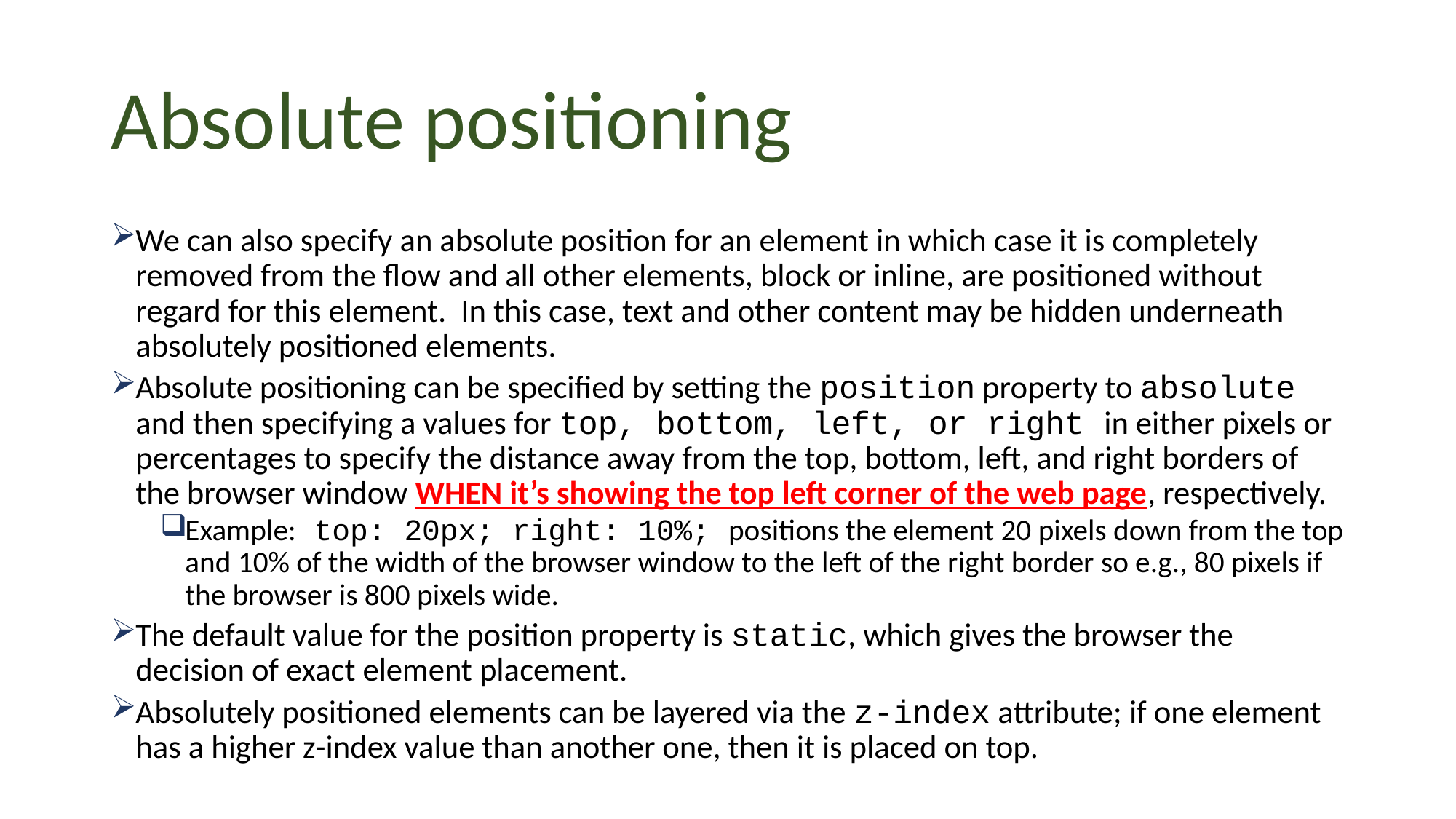

# Absolute positioning
We can also specify an absolute position for an element in which case it is completely removed from the flow and all other elements, block or inline, are positioned without regard for this element.  In this case, text and other content may be hidden underneath absolutely positioned elements.
Absolute positioning can be specified by setting the position property to absolute and then specifying a values for top, bottom, left, or right in either pixels or percentages to specify the distance away from the top, bottom, left, and right borders of the browser window WHEN it’s showing the top left corner of the web page, respectively.
Example: top: 20px; right: 10%; positions the element 20 pixels down from the top and 10% of the width of the browser window to the left of the right border so e.g., 80 pixels if the browser is 800 pixels wide.
The default value for the position property is static, which gives the browser the decision of exact element placement.
Absolutely positioned elements can be layered via the z-index attribute; if one element has a higher z-index value than another one, then it is placed on top.